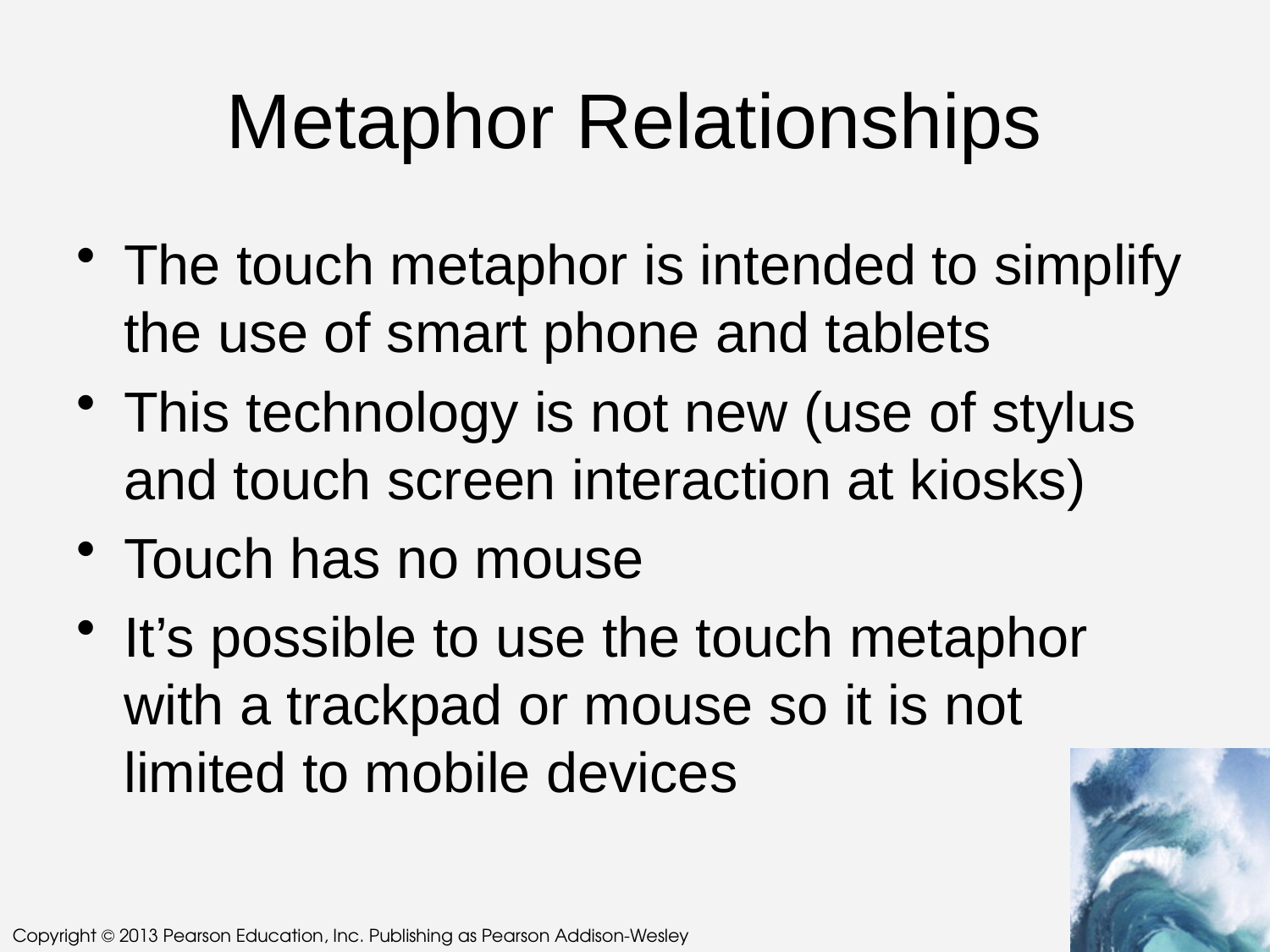

# Metaphor Relationships
The touch metaphor is intended to simplify the use of smart phone and tablets
This technology is not new (use of stylus and touch screen interaction at kiosks)
Touch has no mouse
It’s possible to use the touch metaphor with a trackpad or mouse so it is not limited to mobile devices